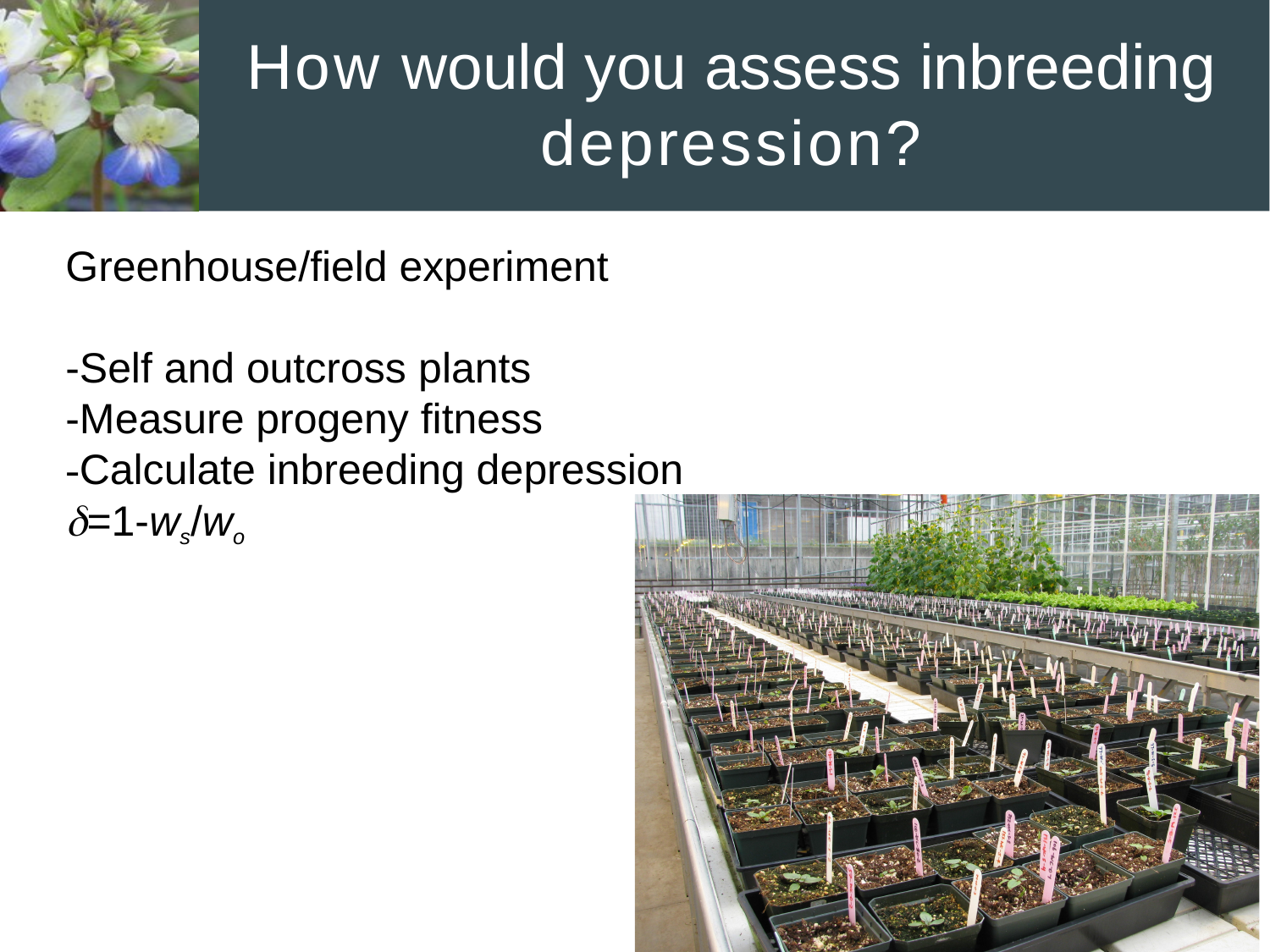

How would you assess inbreeding depression?
Greenhouse/field experiment

-Self and outcross plants
-Measure progeny fitness
-Calculate inbreeding depression
δ=1-ws/wo